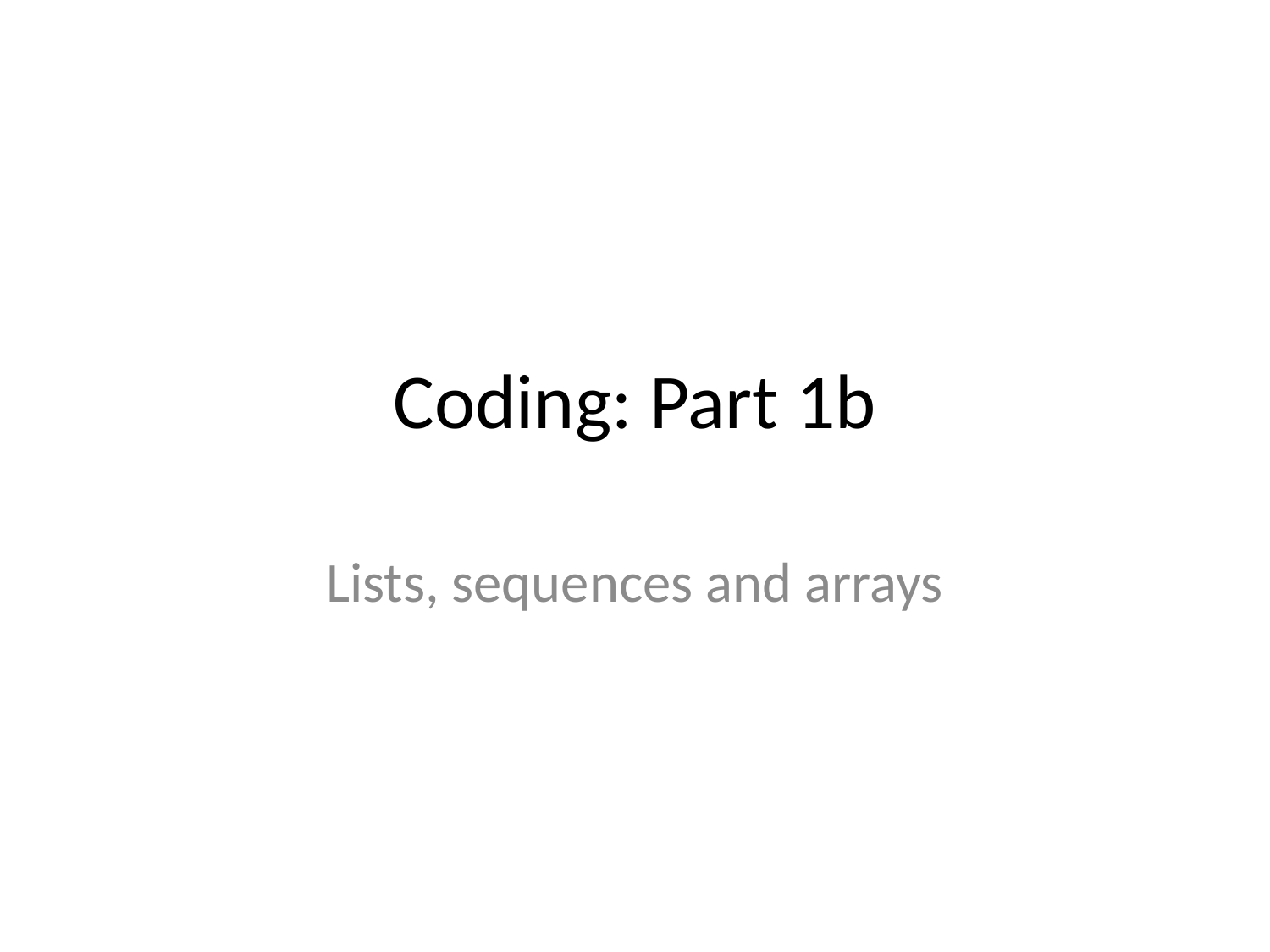

# Coding: Part 1b
Lists, sequences and arrays